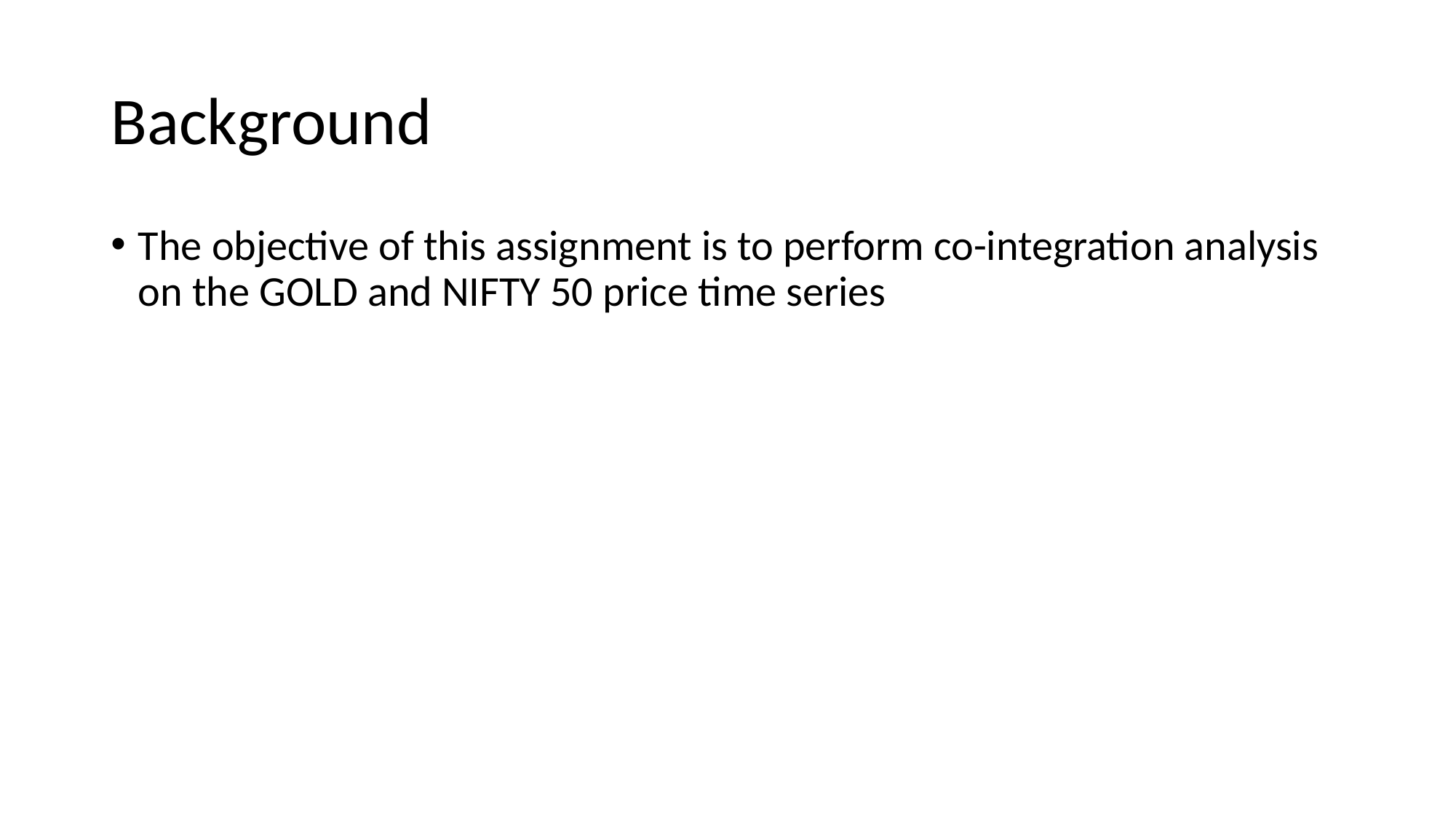

# Background
The objective of this assignment is to perform co-integration analysis on the GOLD and NIFTY 50 price time series